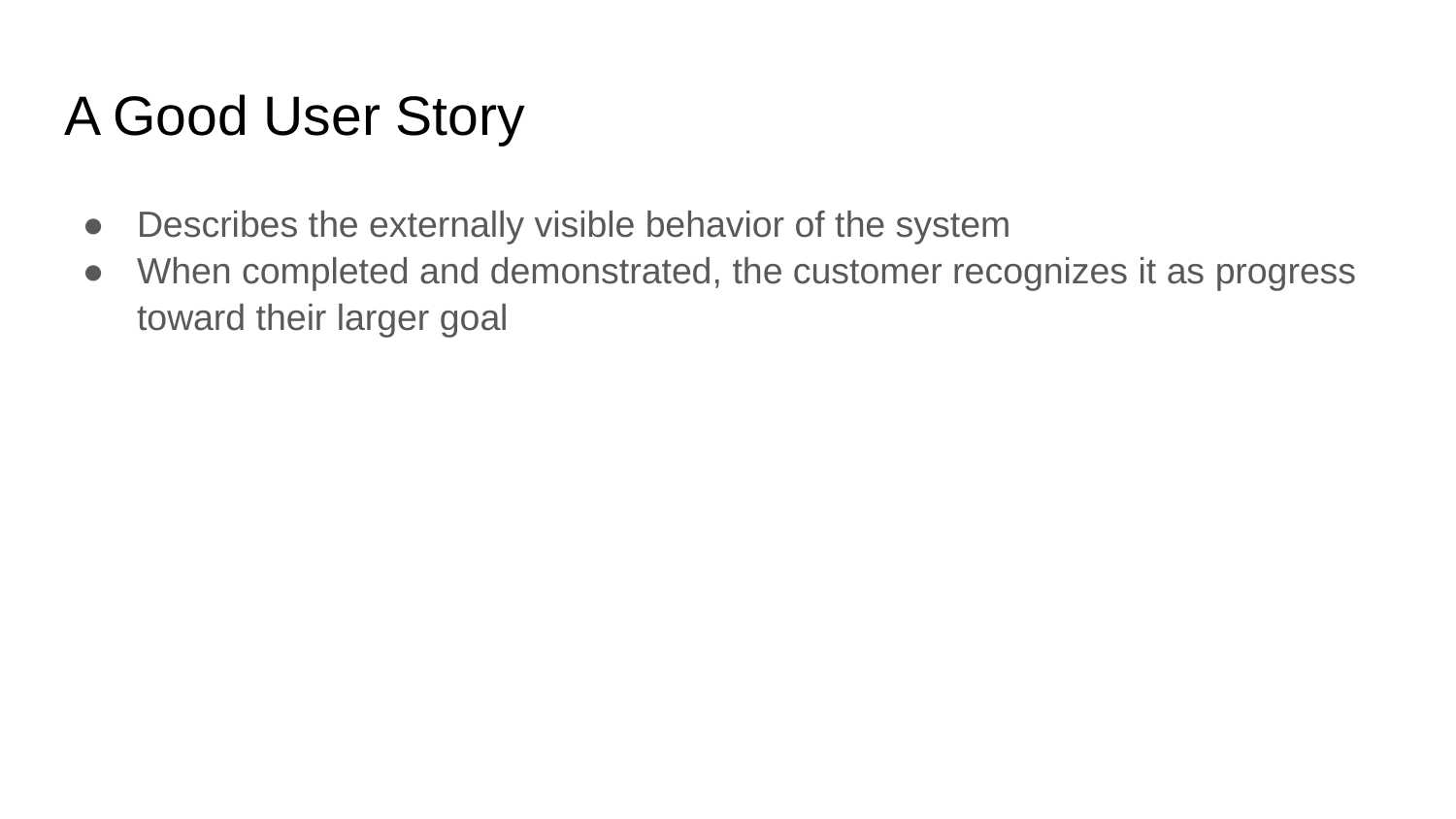

# A Good User Story
Describes the externally visible behavior of the system
When completed and demonstrated, the customer recognizes it as progress toward their larger goal